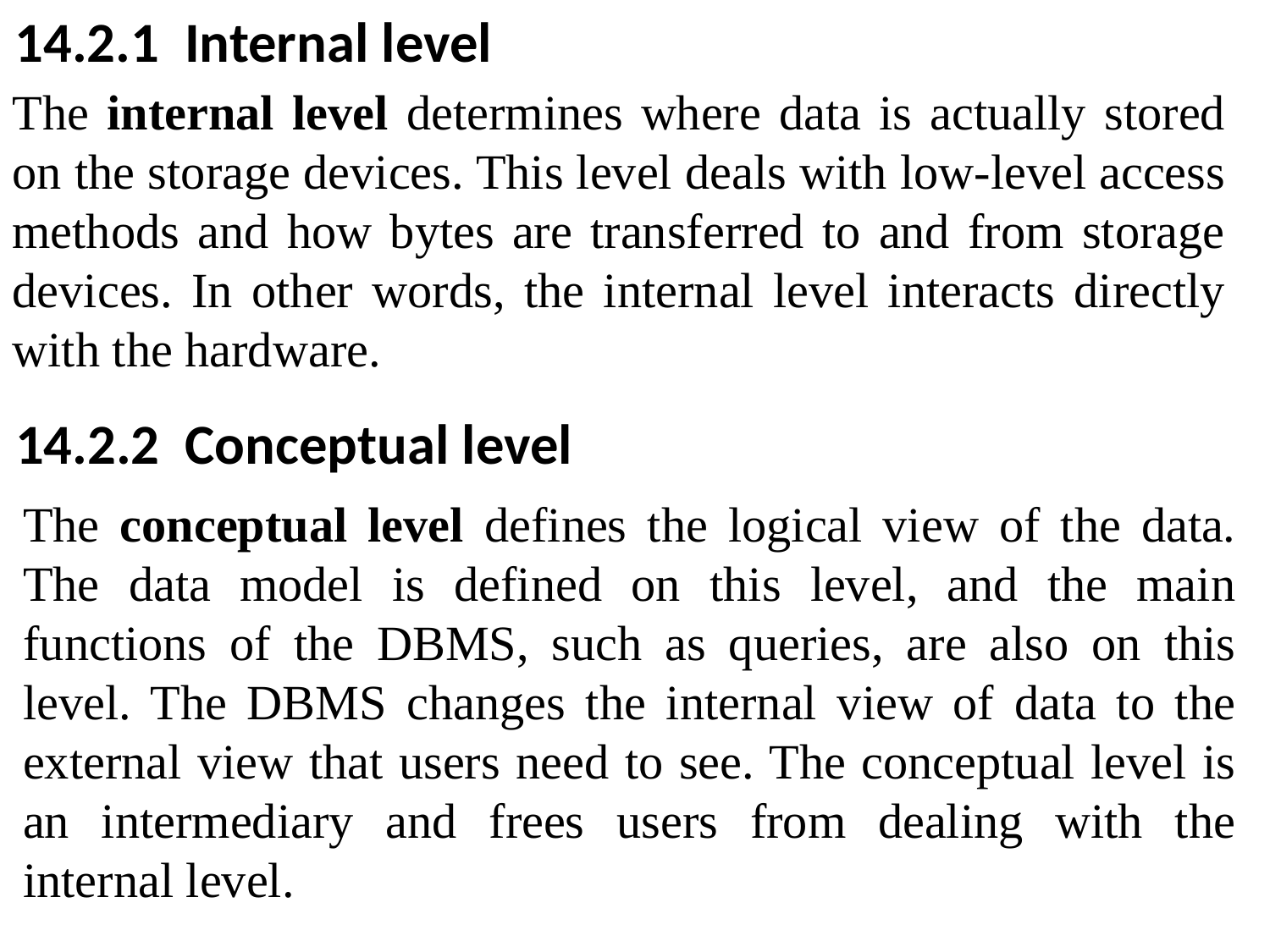

14.2.1  Internal level
The internal level determines where data is actually stored on the storage devices. This level deals with low-level access methods and how bytes are transferred to and from storage devices. In other words, the internal level interacts directly with the hardware.
14.2.2  Conceptual level
The conceptual level defines the logical view of the data. The data model is defined on this level, and the main functions of the DBMS, such as queries, are also on this level. The DBMS changes the internal view of data to the external view that users need to see. The conceptual level is an intermediary and frees users from dealing with the internal level.